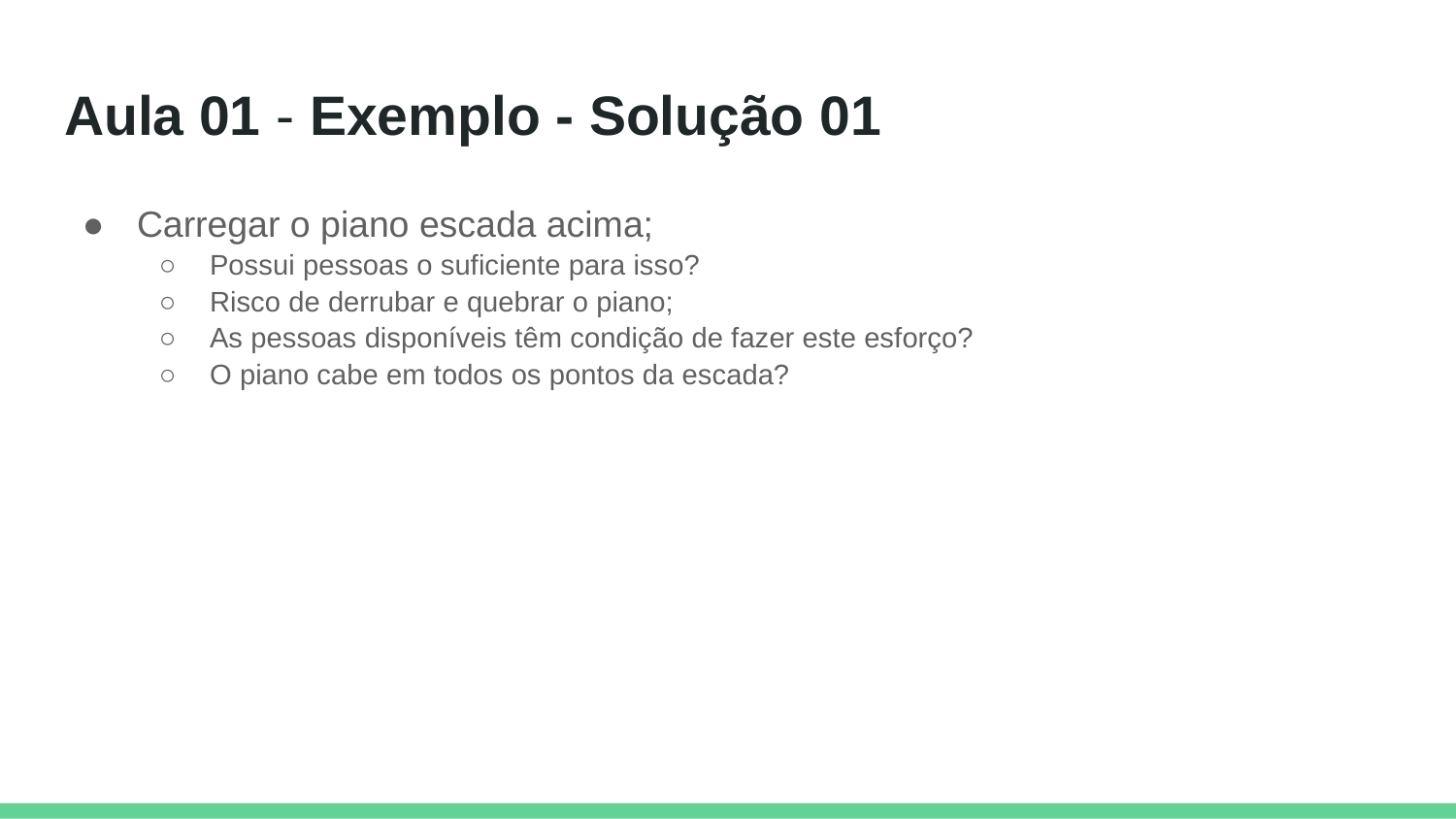

# Aula 01 - Exemplo - Solução 01
Carregar o piano escada acima;
Possui pessoas o suficiente para isso?
Risco de derrubar e quebrar o piano;
As pessoas disponíveis têm condição de fazer este esforço?
O piano cabe em todos os pontos da escada?